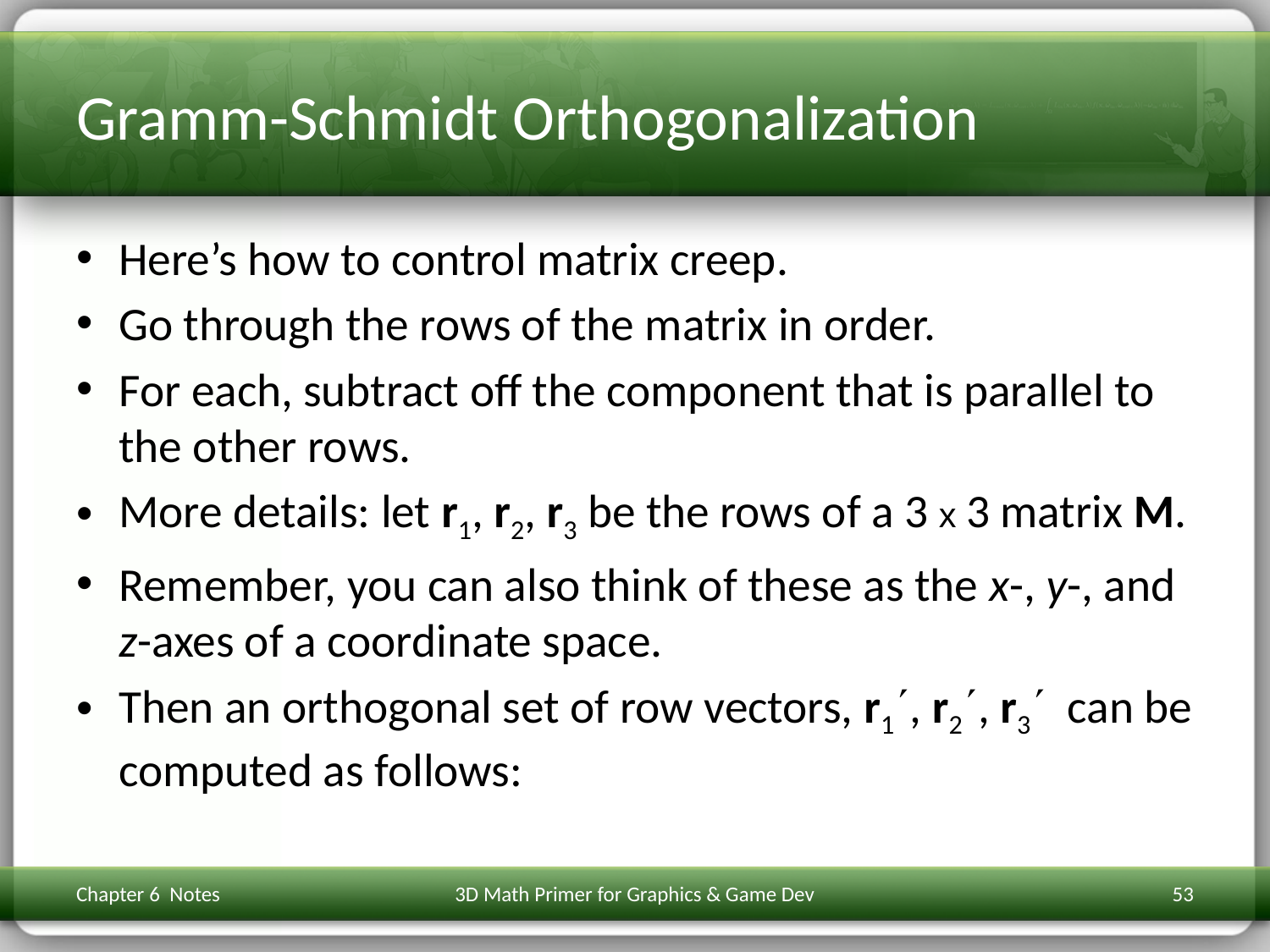

# Gramm-Schmidt Orthogonalization
Here’s how to control matrix creep.
Go through the rows of the matrix in order.
For each, subtract off the component that is parallel to the other rows.
More details: let r1, r2, r3 be the rows of a 3 x 3 matrix M.
Remember, you can also think of these as the x-, y-, and z-axes of a coordinate space.
Then an orthogonal set of row vectors, r1′, r2′, r3′  can be computed as follows:
Chapter 6  Notes
3D Math Primer for Graphics & Game Dev
53